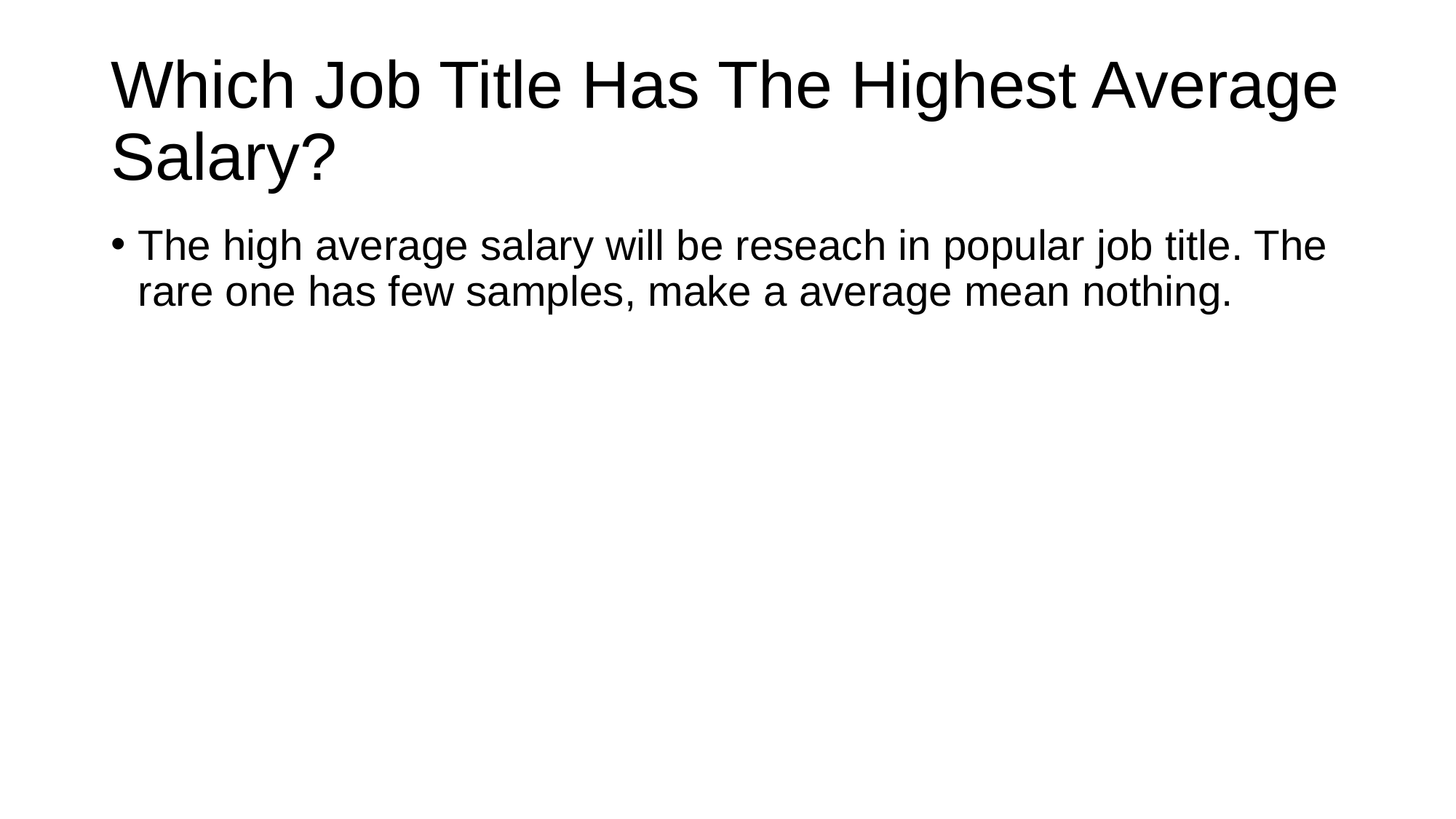

# Which Job Title Has The Highest Average Salary?
The high average salary will be reseach in popular job title. The rare one has few samples, make a average mean nothing.